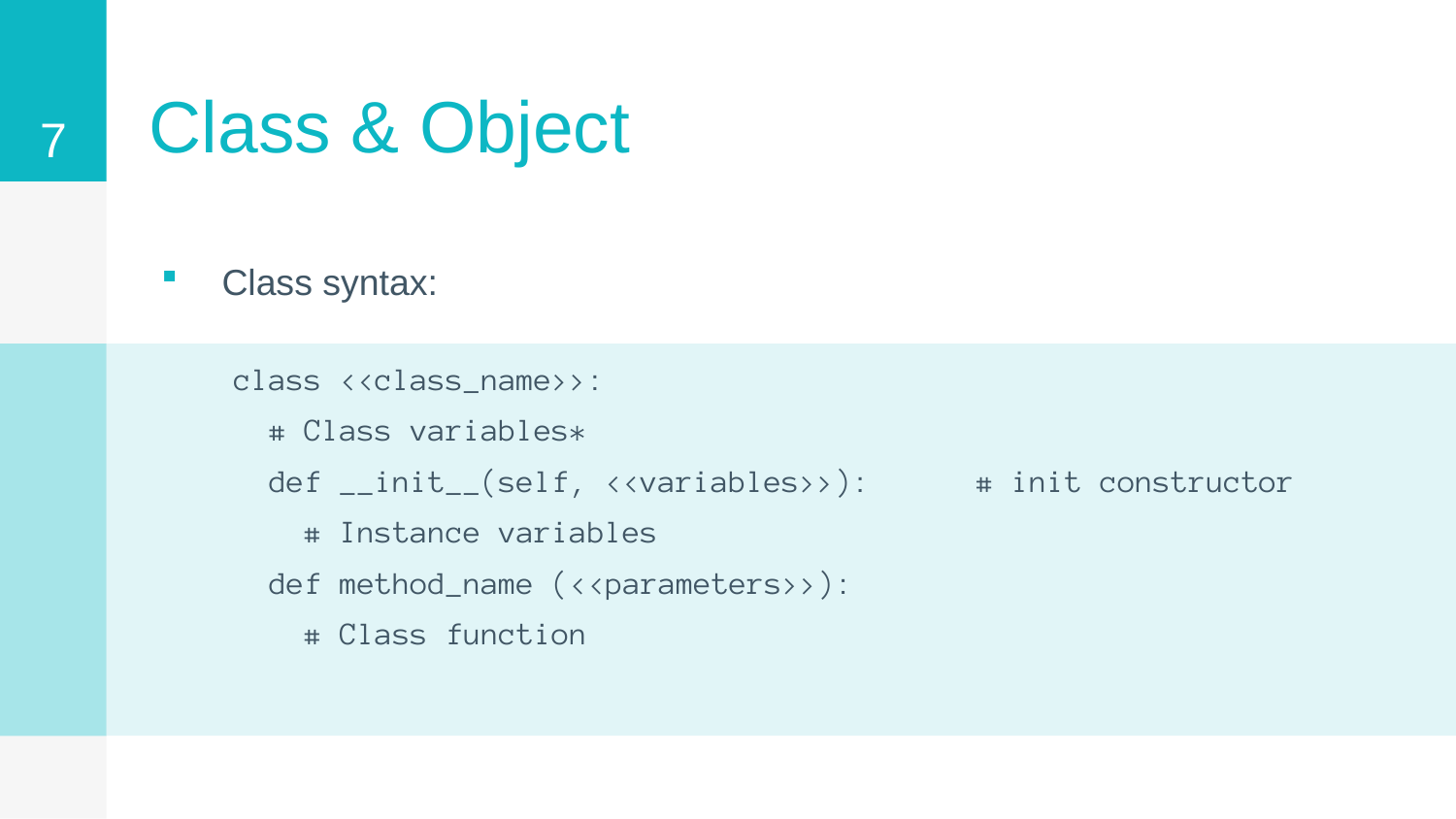

7
# Class & Object
Class syntax:
class <<class_name>>:
  # Class variables*
  def __init__(self, <<variables>>):      # init constructor
    # Instance variables
  def method_name (<<parameters>>):
    # Class function